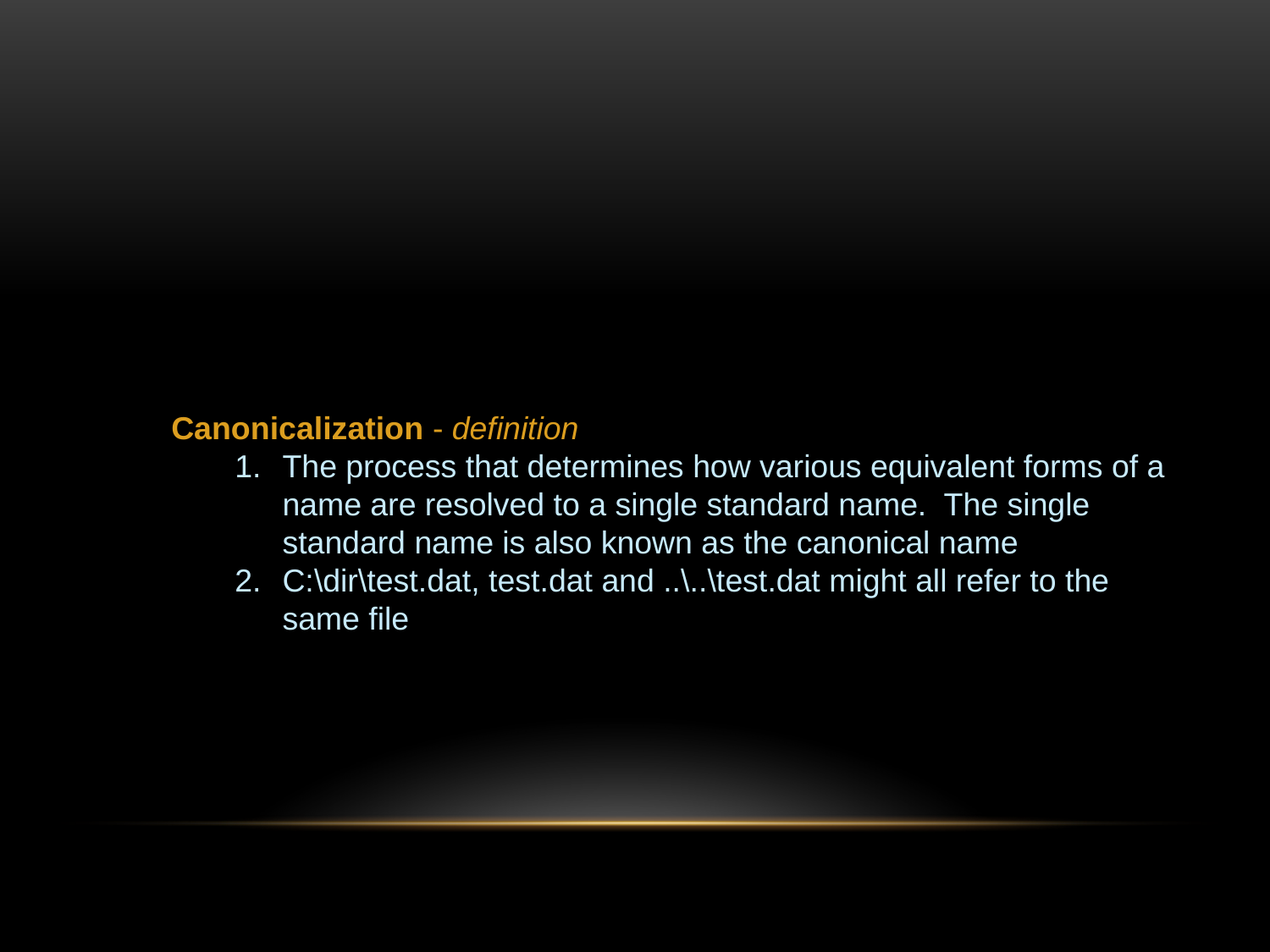

Canonicalization - definition
The process that determines how various equivalent forms of a name are resolved to a single standard name.  The single standard name is also known as the canonical name
C:\dir\test.dat, test.dat and ..\..\test.dat might all refer to the same file